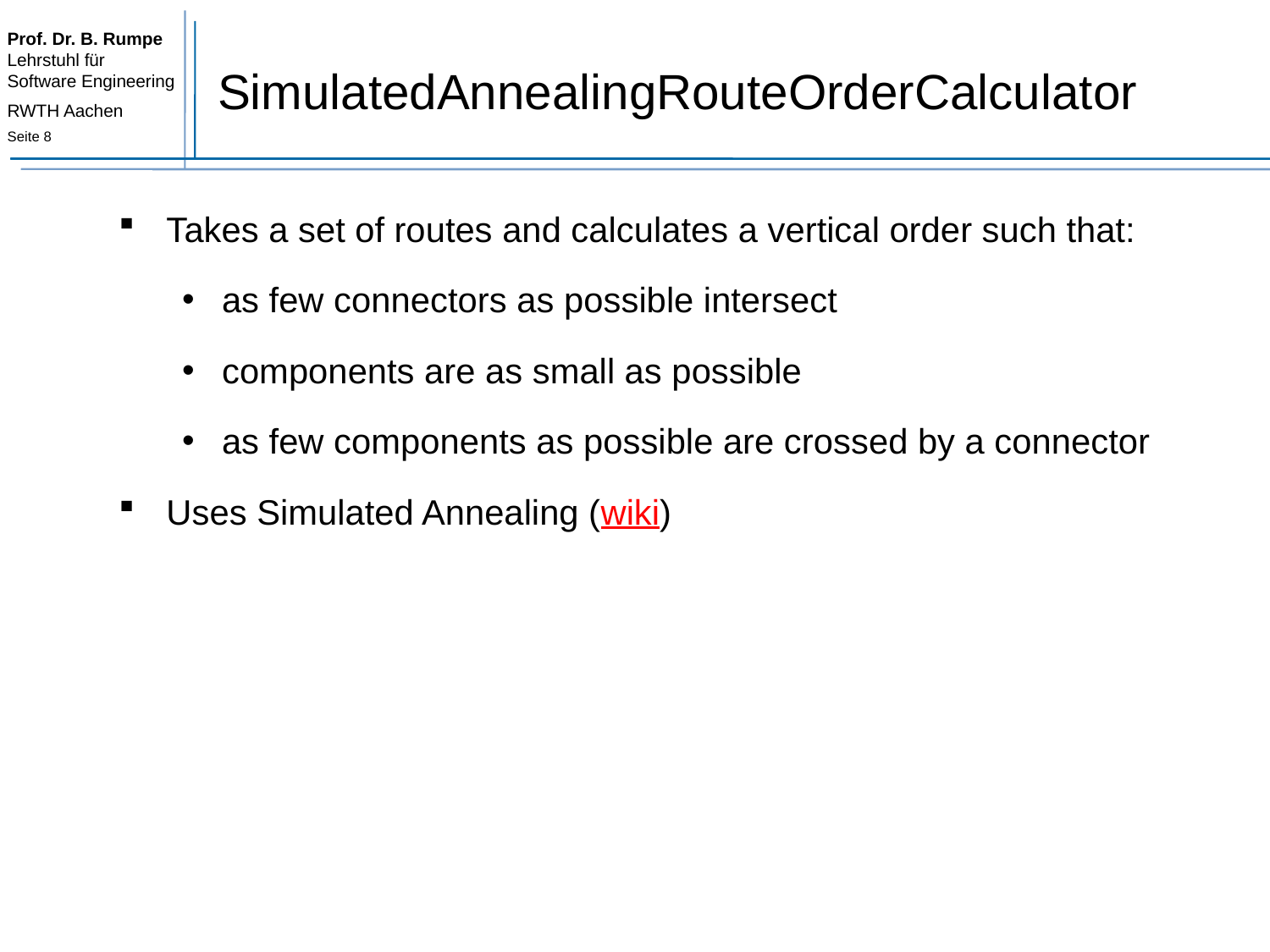

# SimulatedAnnealingRouteOrderCalculator
Takes a set of routes and calculates a vertical order such that:
as few connectors as possible intersect
components are as small as possible
as few components as possible are crossed by a connector
Uses Simulated Annealing (wiki)